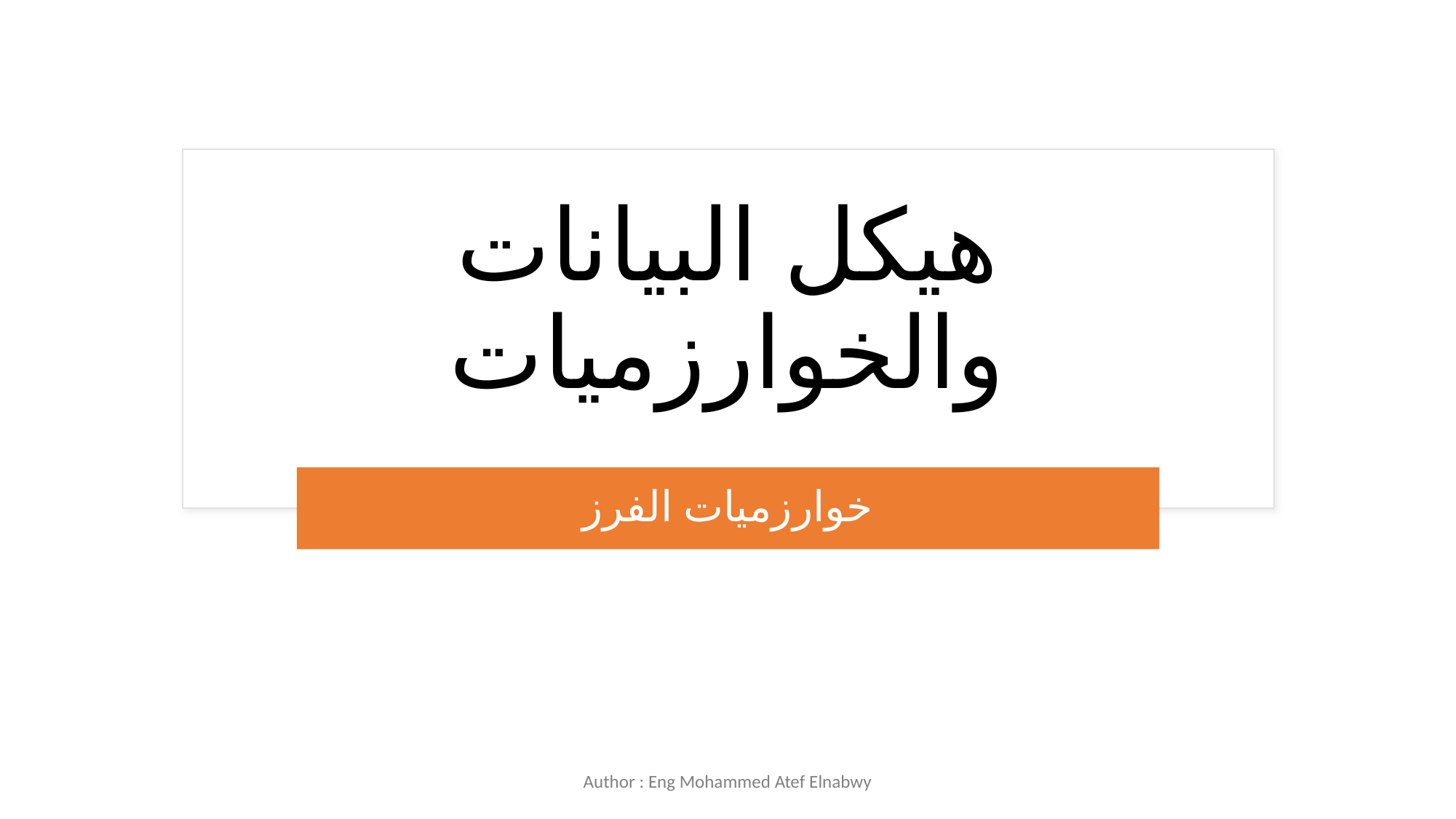

# هيكل البيانات والخوارزميات

خوارزميات الفرز
Author : Eng Mohammed Atef Elnabwy